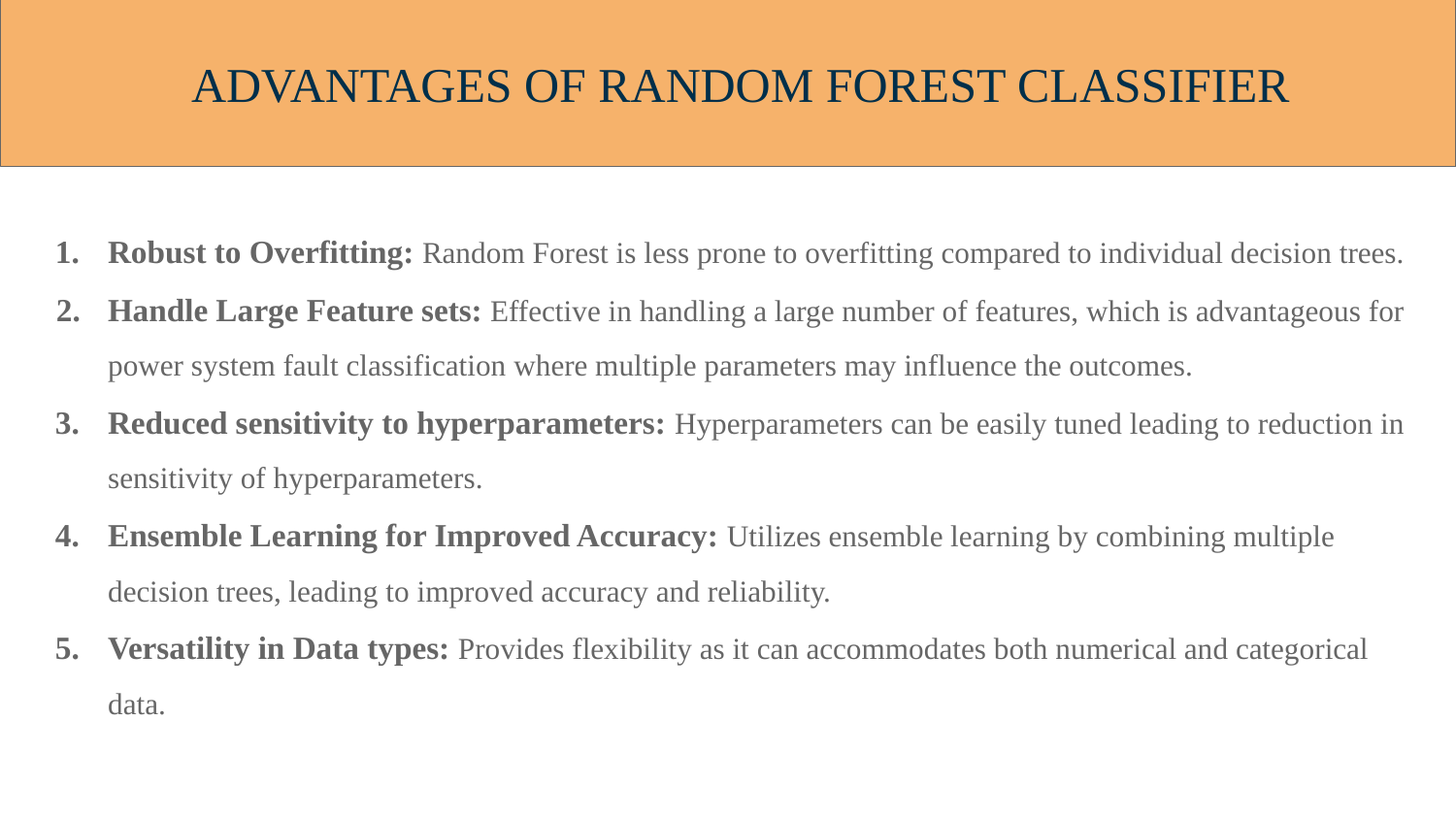

ADVANTAGES OF RANDOM FOREST CLASSIFIER
Robust to Overfitting: Random Forest is less prone to overfitting compared to individual decision trees.
Handle Large Feature sets: Effective in handling a large number of features, which is advantageous for power system fault classification where multiple parameters may influence the outcomes.
Reduced sensitivity to hyperparameters: Hyperparameters can be easily tuned leading to reduction in sensitivity of hyperparameters.
Ensemble Learning for Improved Accuracy: Utilizes ensemble learning by combining multiple decision trees, leading to improved accuracy and reliability.
Versatility in Data types: Provides flexibility as it can accommodates both numerical and categorical data.